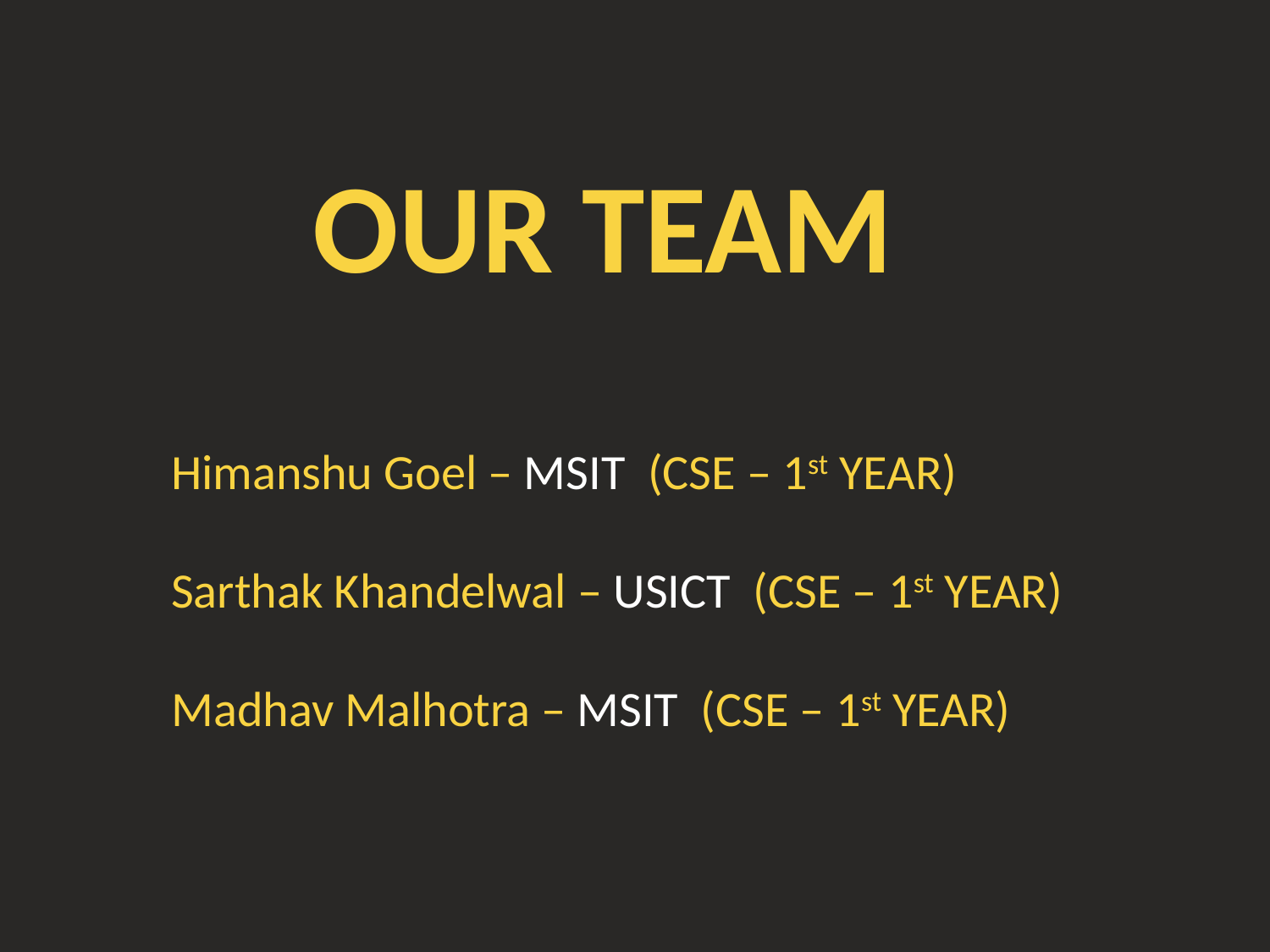

# OUR TEAM
Himanshu Goel – MSIT  (CSE – 1st YEAR)

Sarthak Khandelwal – USICT  (CSE – 1st YEAR)

Madhav Malhotra – MSIT  (CSE – 1st YEAR)